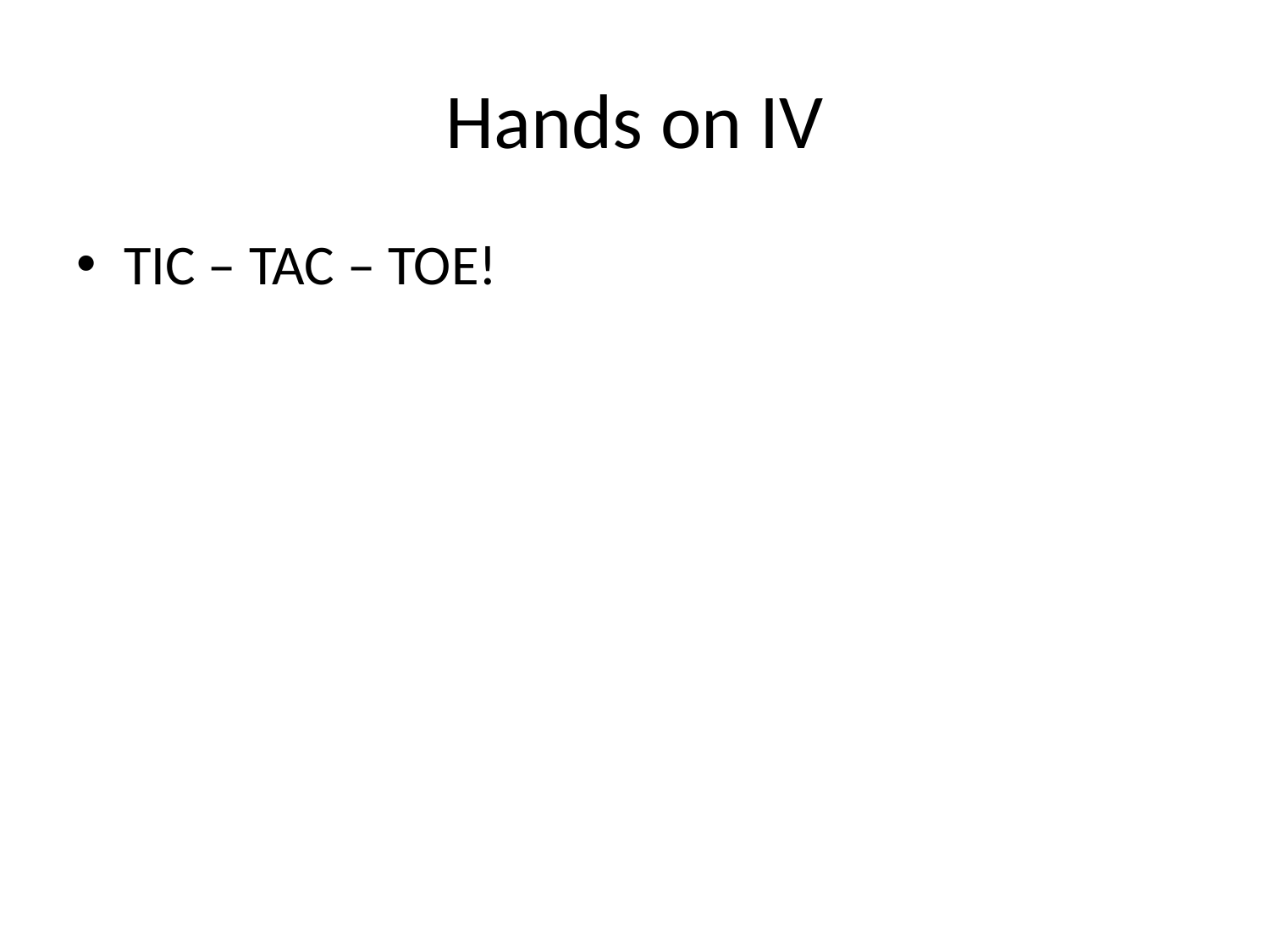

# Hands on IV
TIC – TAC – TOE!